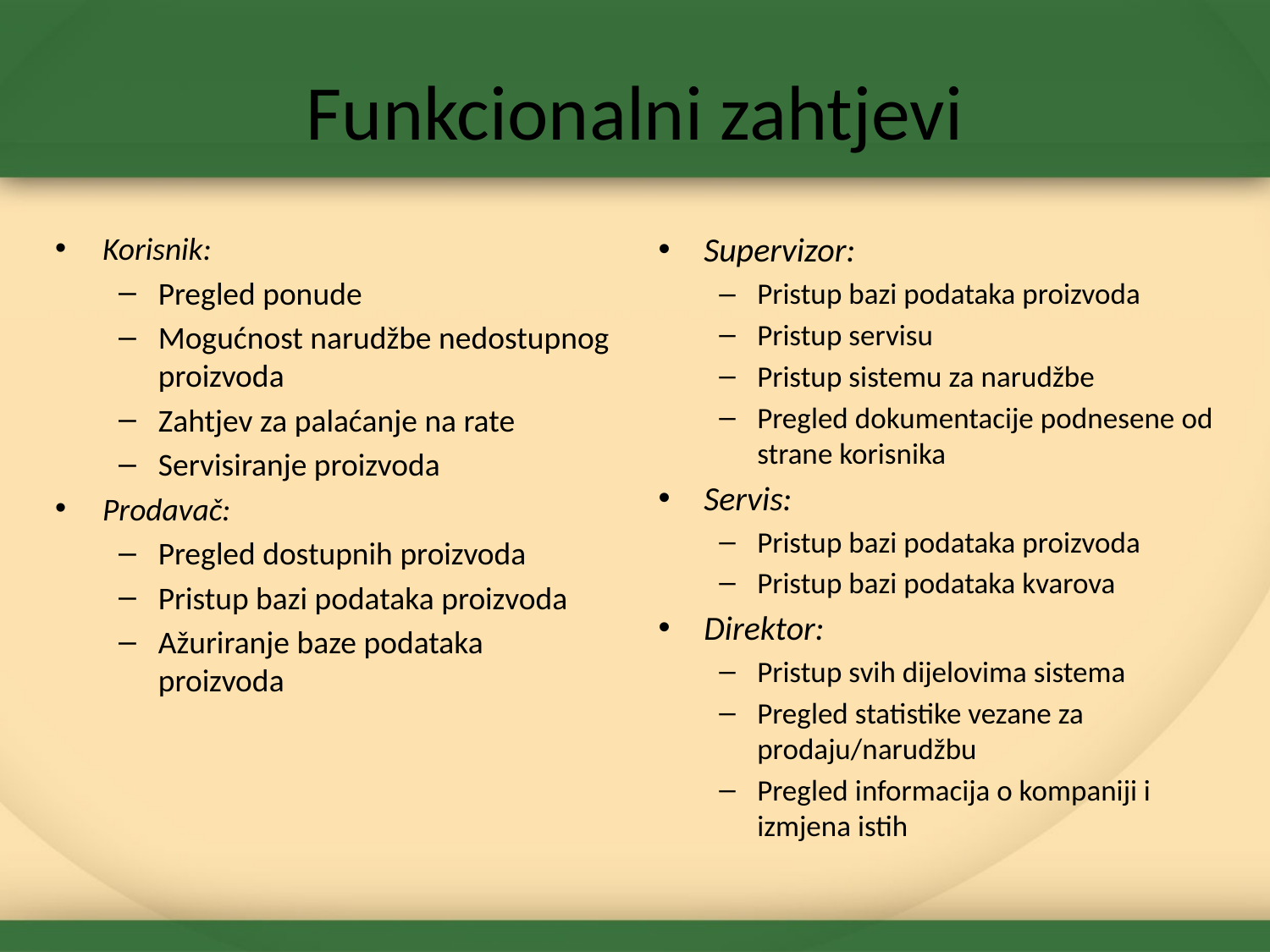

# Funkcionalni zahtjevi
Korisnik:
Pregled ponude
Mogućnost narudžbe nedostupnog proizvoda
Zahtjev za palaćanje na rate
Servisiranje proizvoda
Prodavač:
Pregled dostupnih proizvoda
Pristup bazi podataka proizvoda
Ažuriranje baze podataka proizvoda

Supervizor:
Pristup bazi podataka proizvoda
Pristup servisu
Pristup sistemu za narudžbe
Pregled dokumentacije podnesene od strane korisnika
Servis:
Pristup bazi podataka proizvoda
Pristup bazi podataka kvarova
Direktor:
Pristup svih dijelovima sistema
Pregled statistike vezane za prodaju/narudžbu
Pregled informacija o kompaniji i izmjena istih